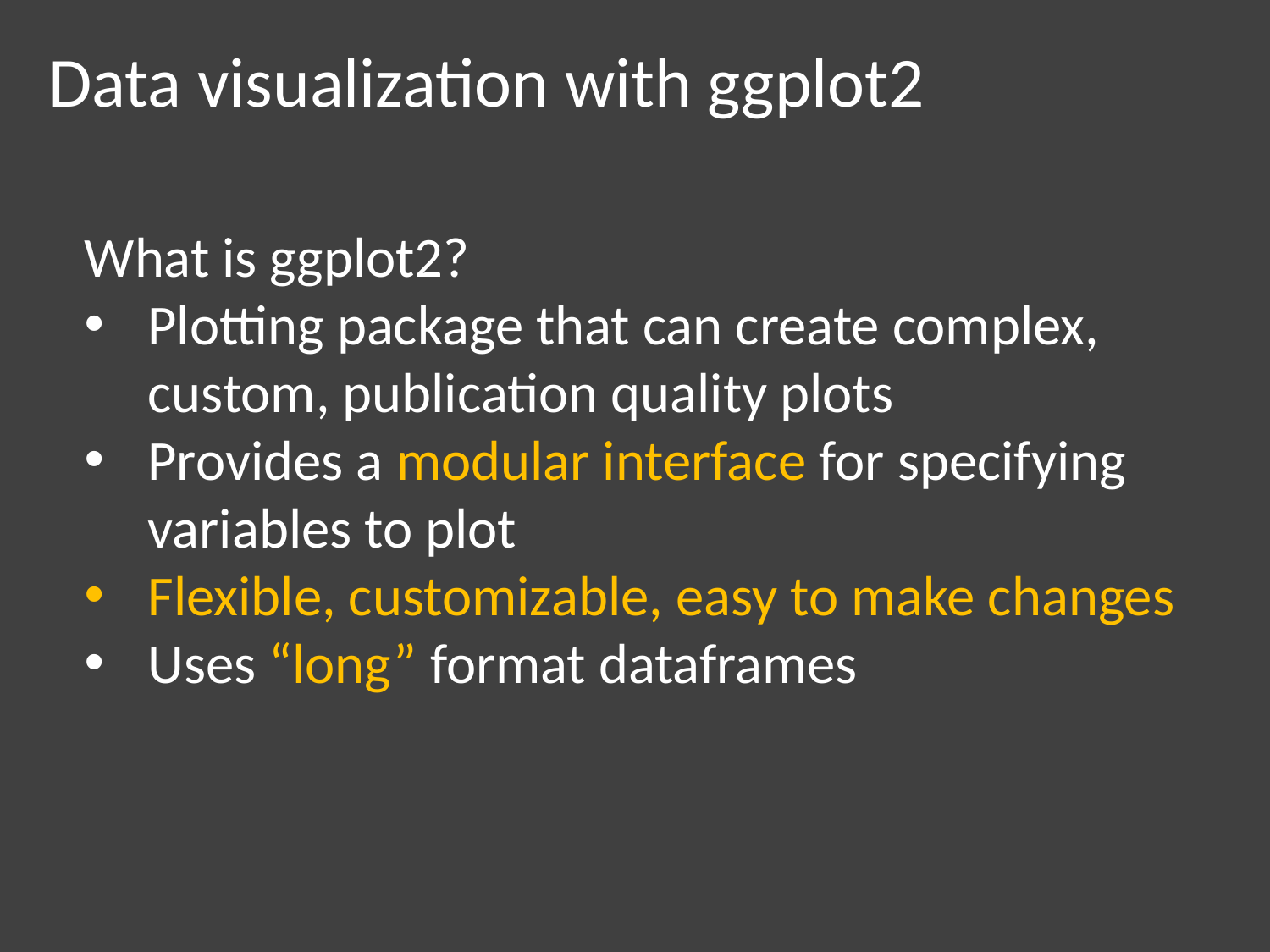

Data visualization with ggplot2
What is ggplot2?
Plotting package that can create complex, custom, publication quality plots
Provides a modular interface for specifying variables to plot
Flexible, customizable, easy to make changes
Uses “long” format dataframes